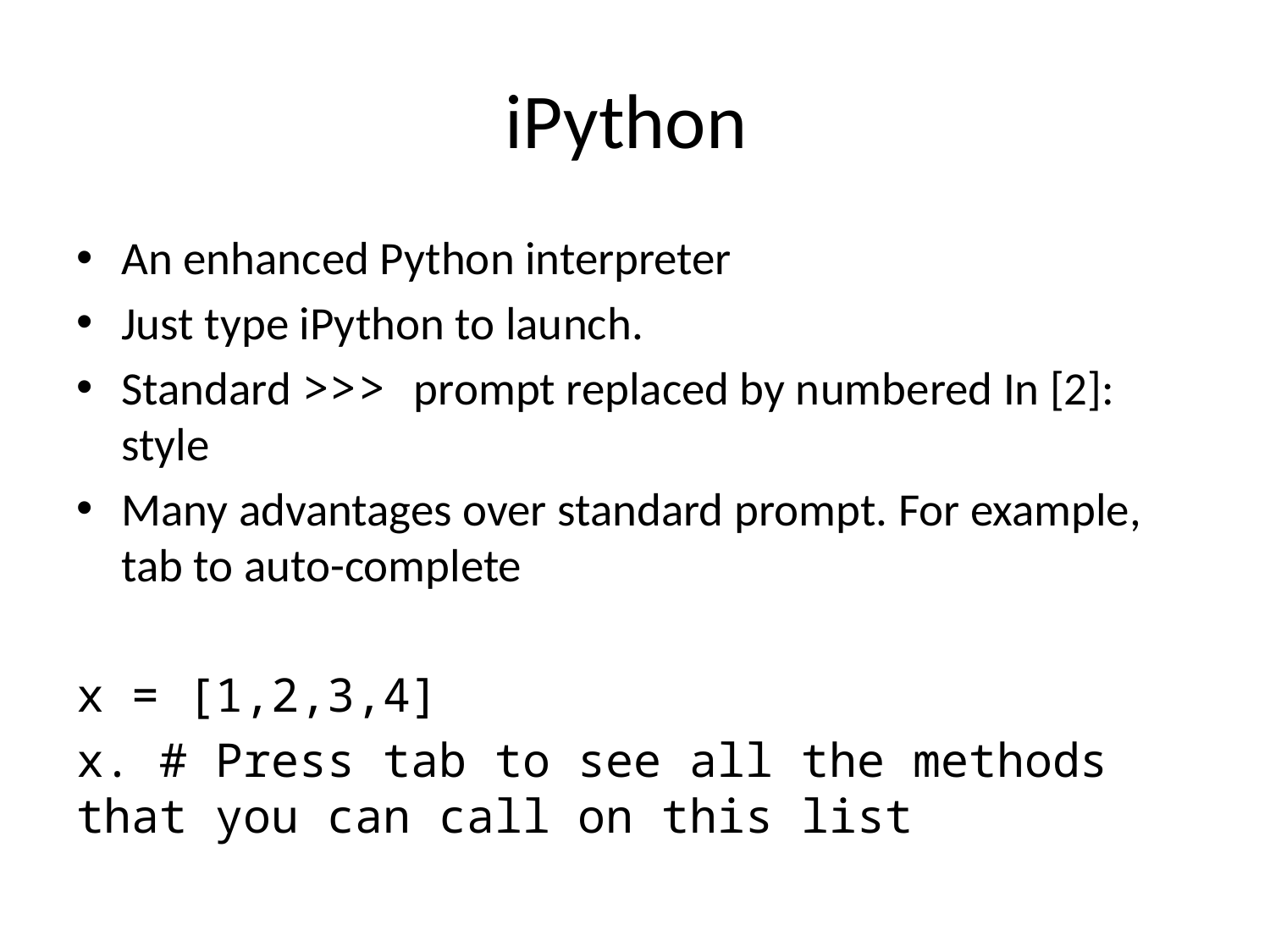

# iPython
An enhanced Python interpreter
Just type iPython to launch.
Standard >>> prompt replaced by numbered In [2]: style
Many advantages over standard prompt. For example, tab to auto-complete

x = [1,2,3,4]
x. # Press tab to see all the methods that you can call on this list